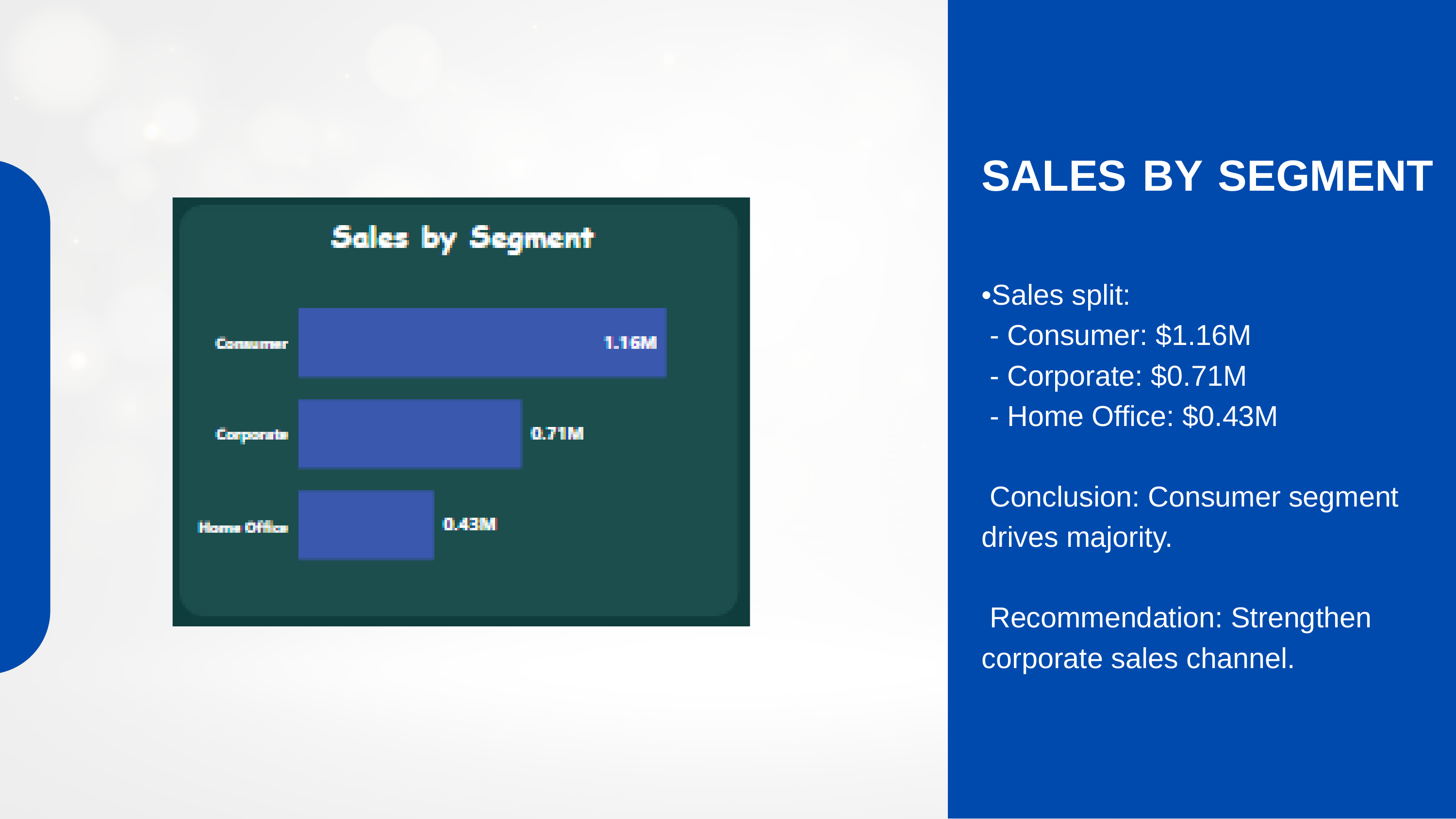

SALES BY SEGMENT

•Sales split:
 - Consumer: $1.16M
 - Corporate: $0.71M
 - Home Office: $0.43M

 Conclusion: Consumer segment drives majority.

 Recommendation: Strengthen corporate sales channel.